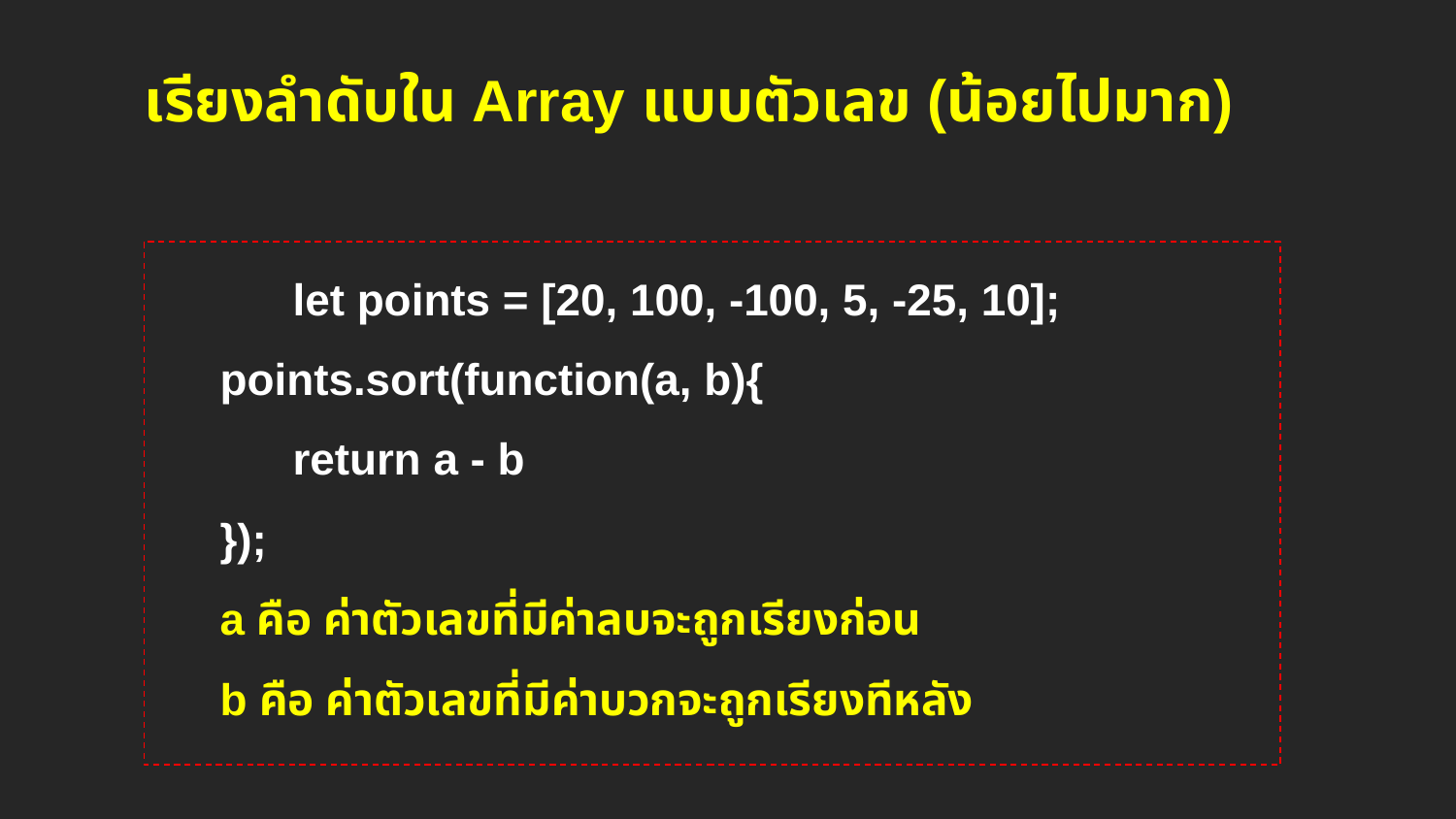

# เรียงลำดับใน Array แบบตัวเลข (น้อยไปมาก)
	let points = [20, 100, -100, 5, -25, 10];
points.sort(function(a, b){
return a - b
});
a คือ ค่าตัวเลขที่มีค่าลบจะถูกเรียงก่อน
b คือ ค่าตัวเลขที่มีค่าบวกจะถูกเรียงทีหลัง